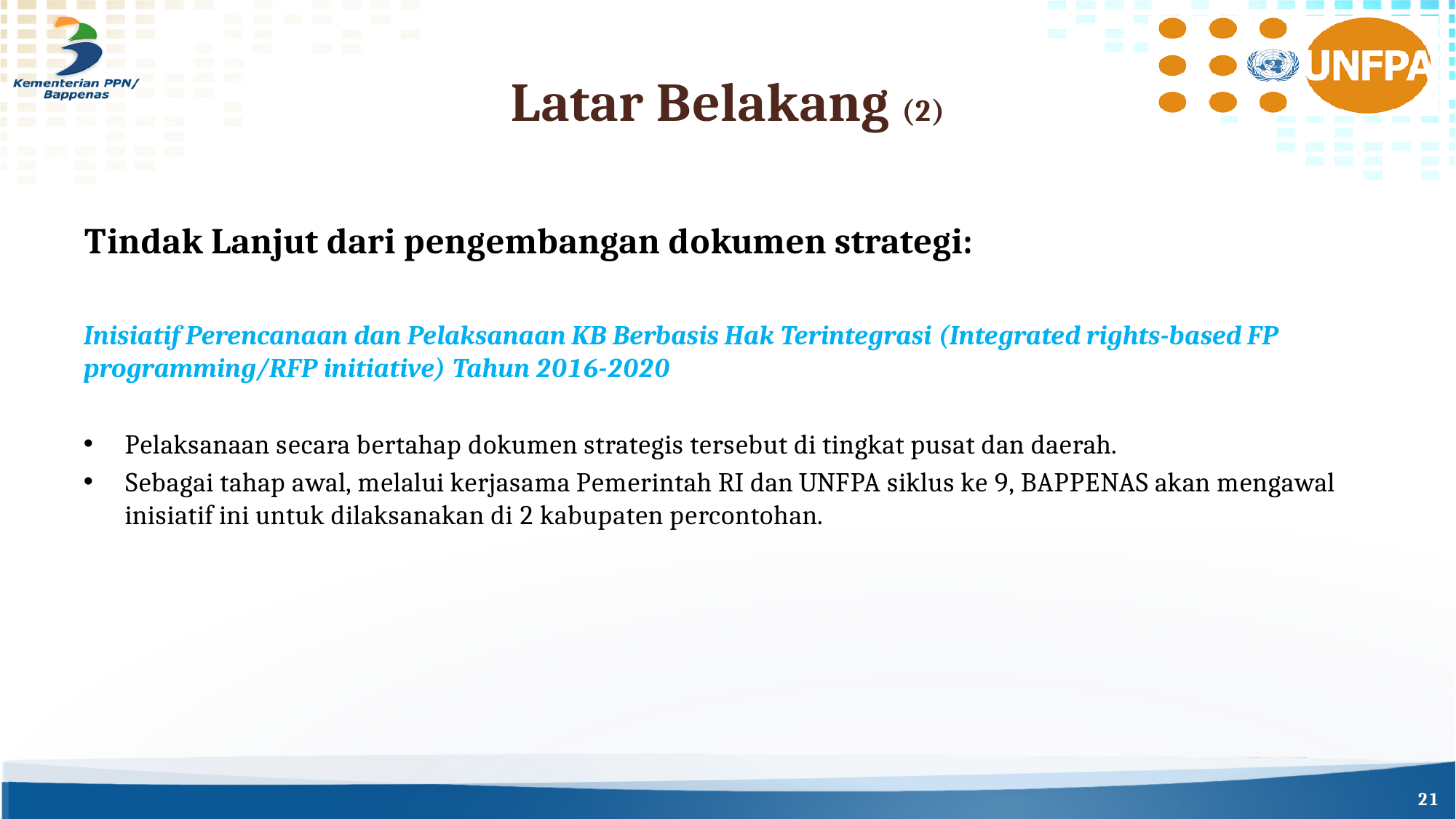

Latar Belakang (2)
Tindak Lanjut dari pengembangan dokumen strategi:

Inisiatif Perencanaan dan Pelaksanaan KB Berbasis Hak Terintegrasi (Integrated rights-based FP programming/RFP initiative) Tahun 2016-2020

Pelaksanaan secara bertahap dokumen strategis tersebut di tingkat pusat dan daerah.
Sebagai tahap awal, melalui kerjasama Pemerintah RI dan UNFPA siklus ke 9, BAPPENAS akan mengawal inisiatif ini untuk dilaksanakan di 2 kabupaten percontohan.